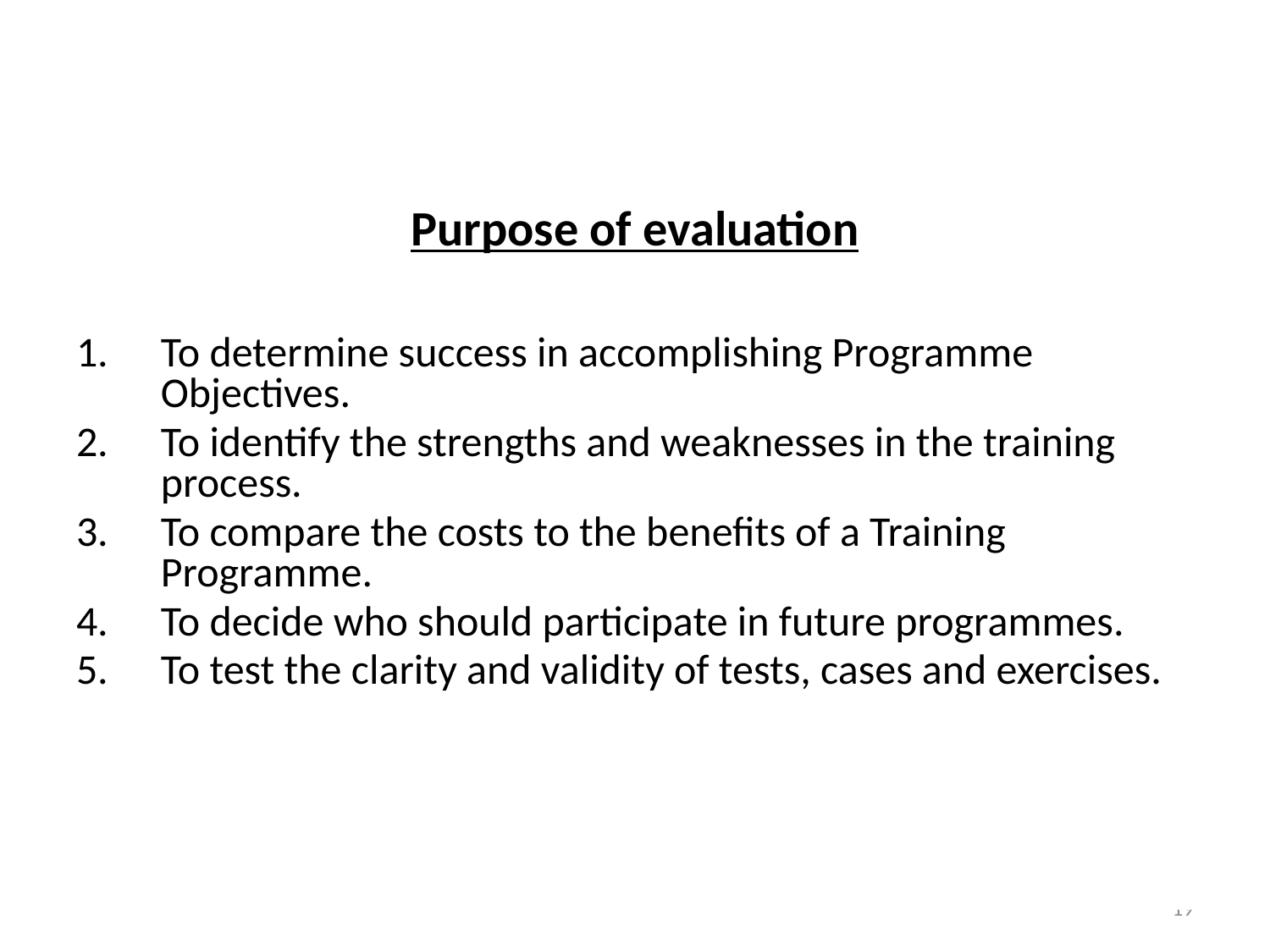

# Purpose of evaluation
To determine success in accomplishing Programme Objectives.
To identify the strengths and weaknesses in the training process.
To compare the costs to the benefits of a Training Programme.
To decide who should participate in future programmes.
To test the clarity and validity of tests, cases and exercises.
19